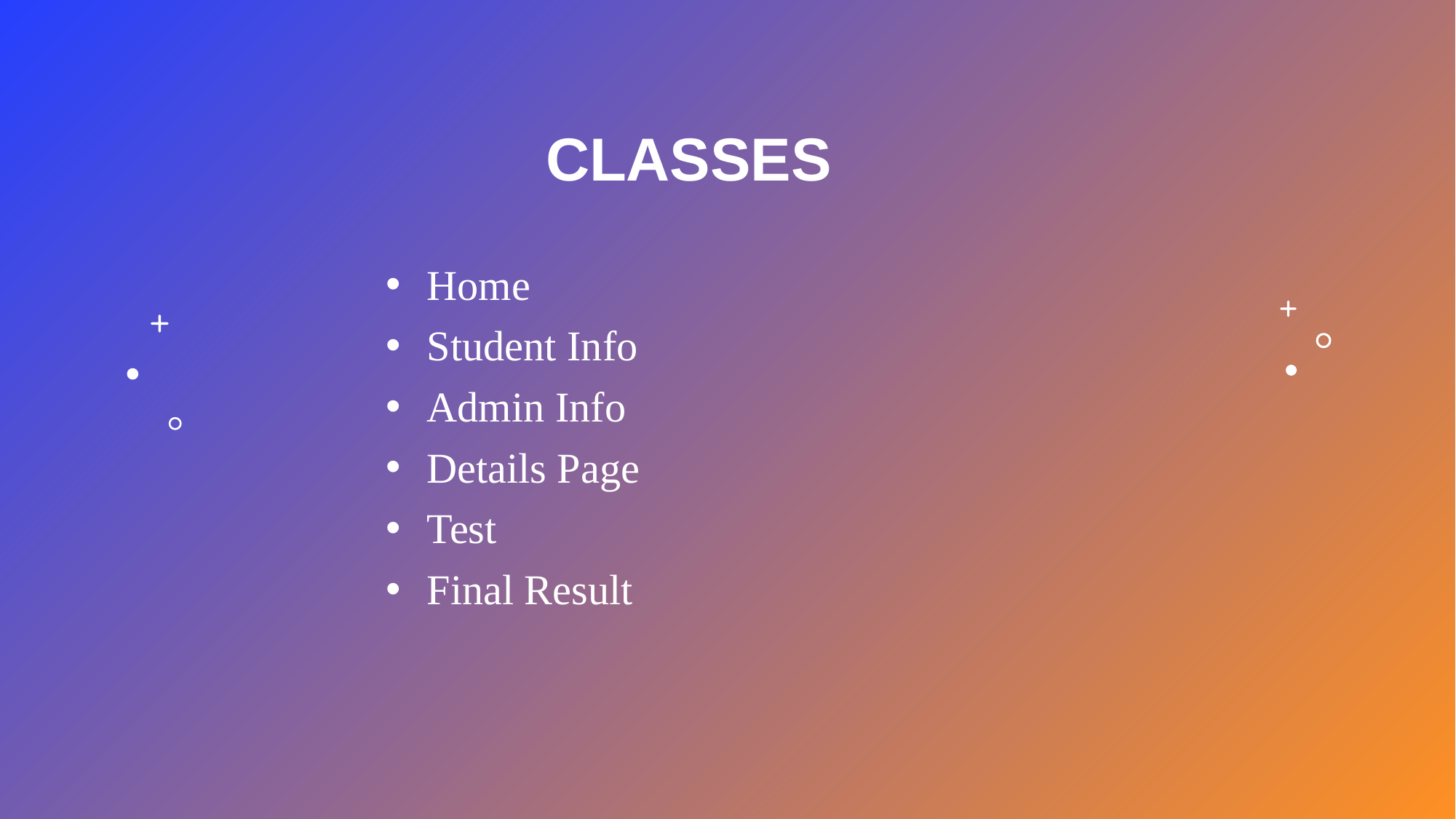

# Classes
Home
Student Info
Admin Info
Details Page
Test
Final Result